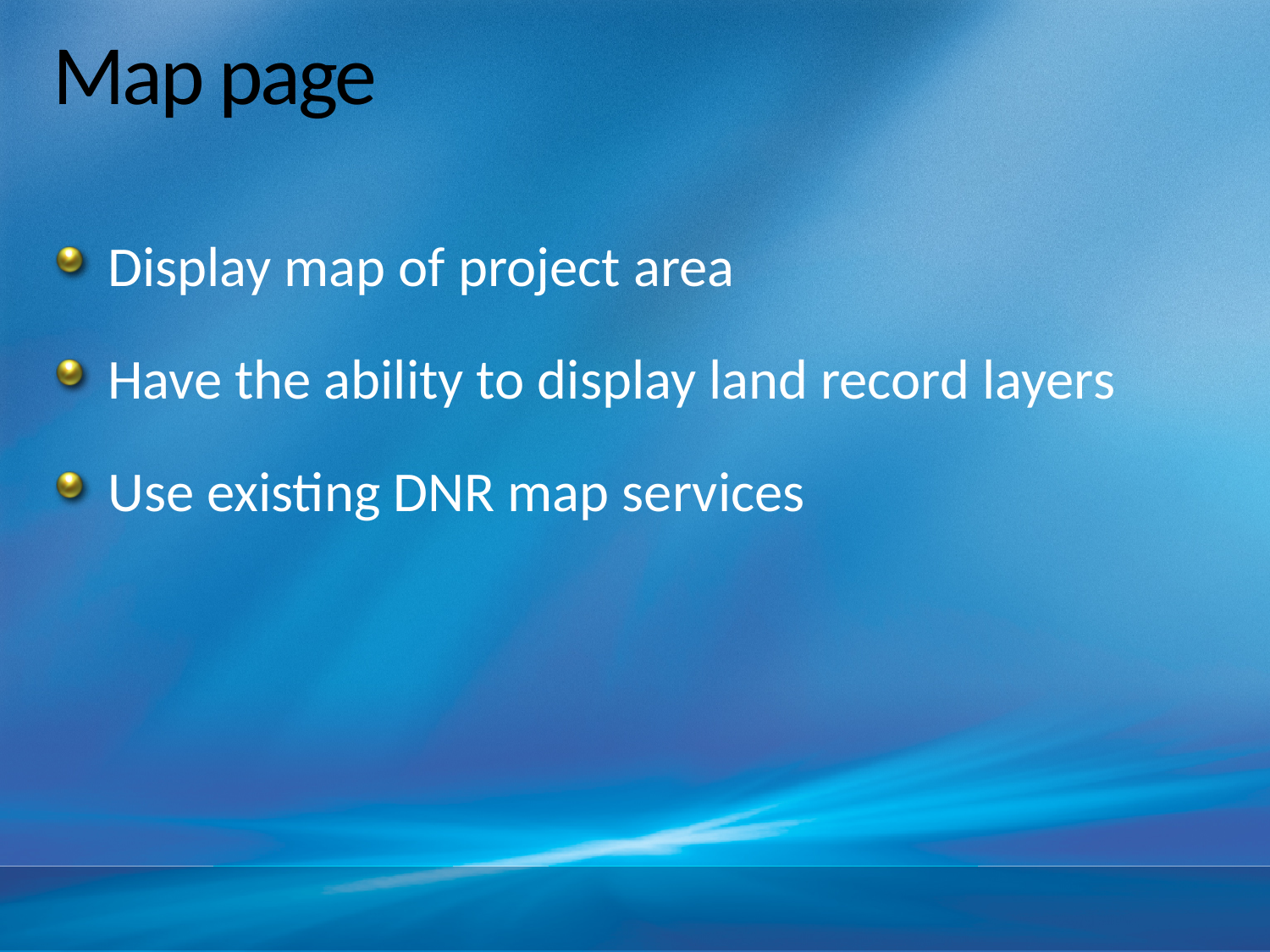

# Map page
Display map of project area
Have the ability to display land record layers
Use existing DNR map services